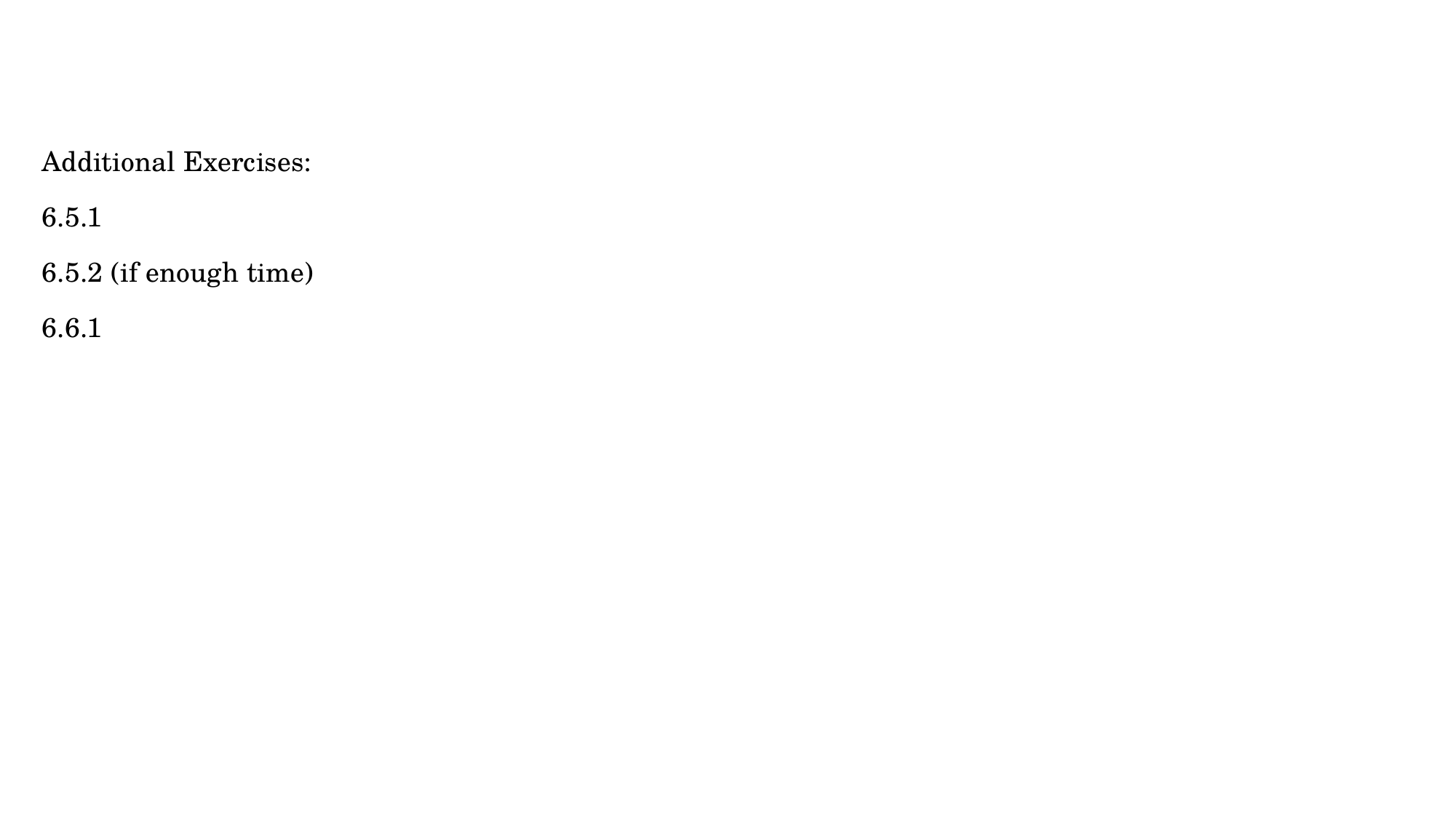

#
Additional Exercises:
6.5.1
6.5.2 (if enough time)
6.6.1